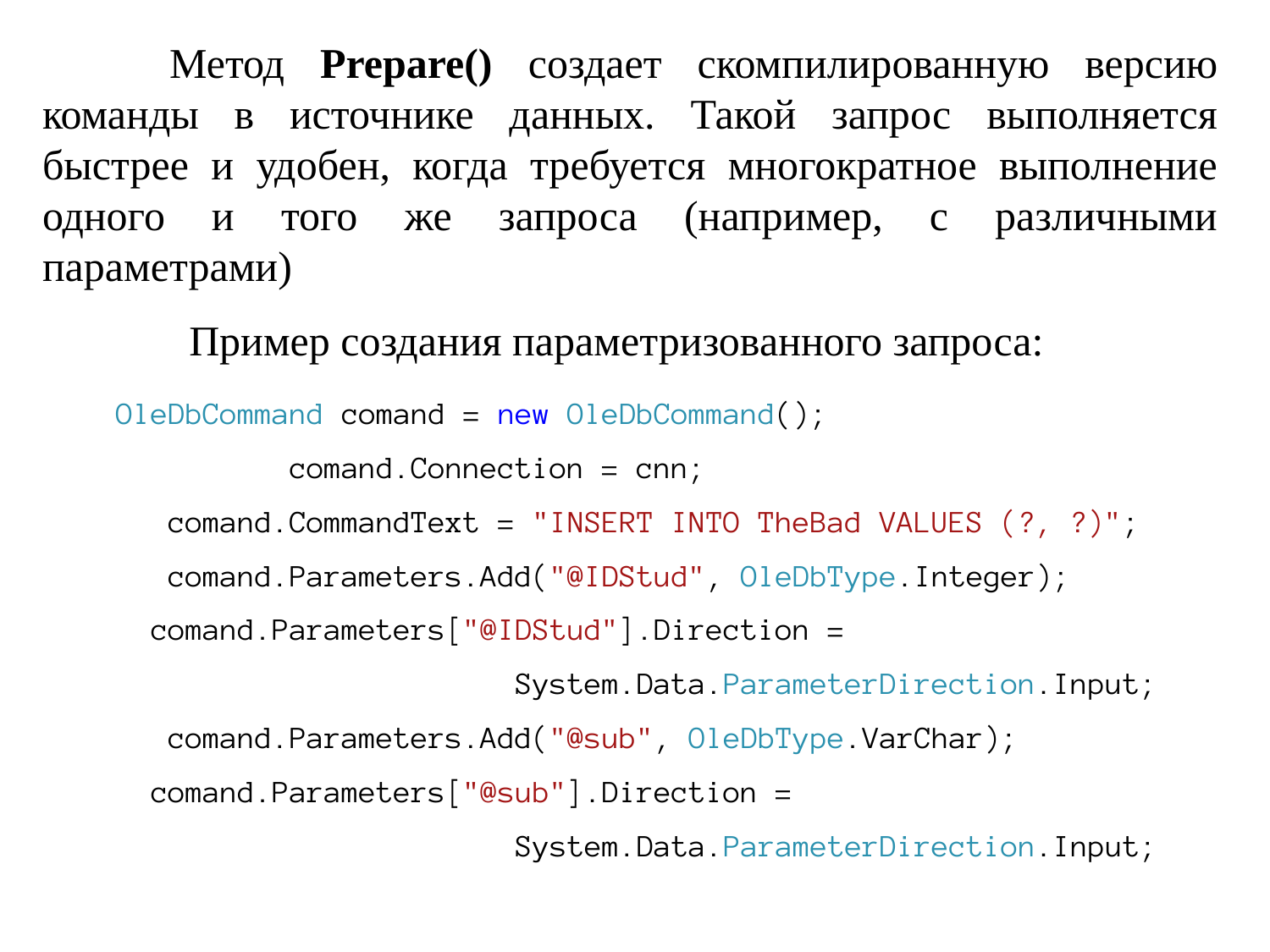

Метод Prepare() создает скомпилированную версию команды в источнике данных. Такой запрос выполняется быстрее и удобен, когда требуется многократное выполнение одного и того же запроса (например, с различными параметрами)
	Пример создания параметризованного запроса:
      OleDbCommand comand = new OleDbCommand();
                comand.Connection = cnn;
         comand.CommandText = "INSERT INTO TheBad VALUES (?, ?)";
         comand.Parameters.Add("@IDStud", OleDbType.Integer);
        comand.Parameters["@IDStud"].Direction =
                             System.Data.ParameterDirection.Input;
         comand.Parameters.Add("@sub", OleDbType.VarChar);
        comand.Parameters["@sub"].Direction =
                             System.Data.ParameterDirection.Input;